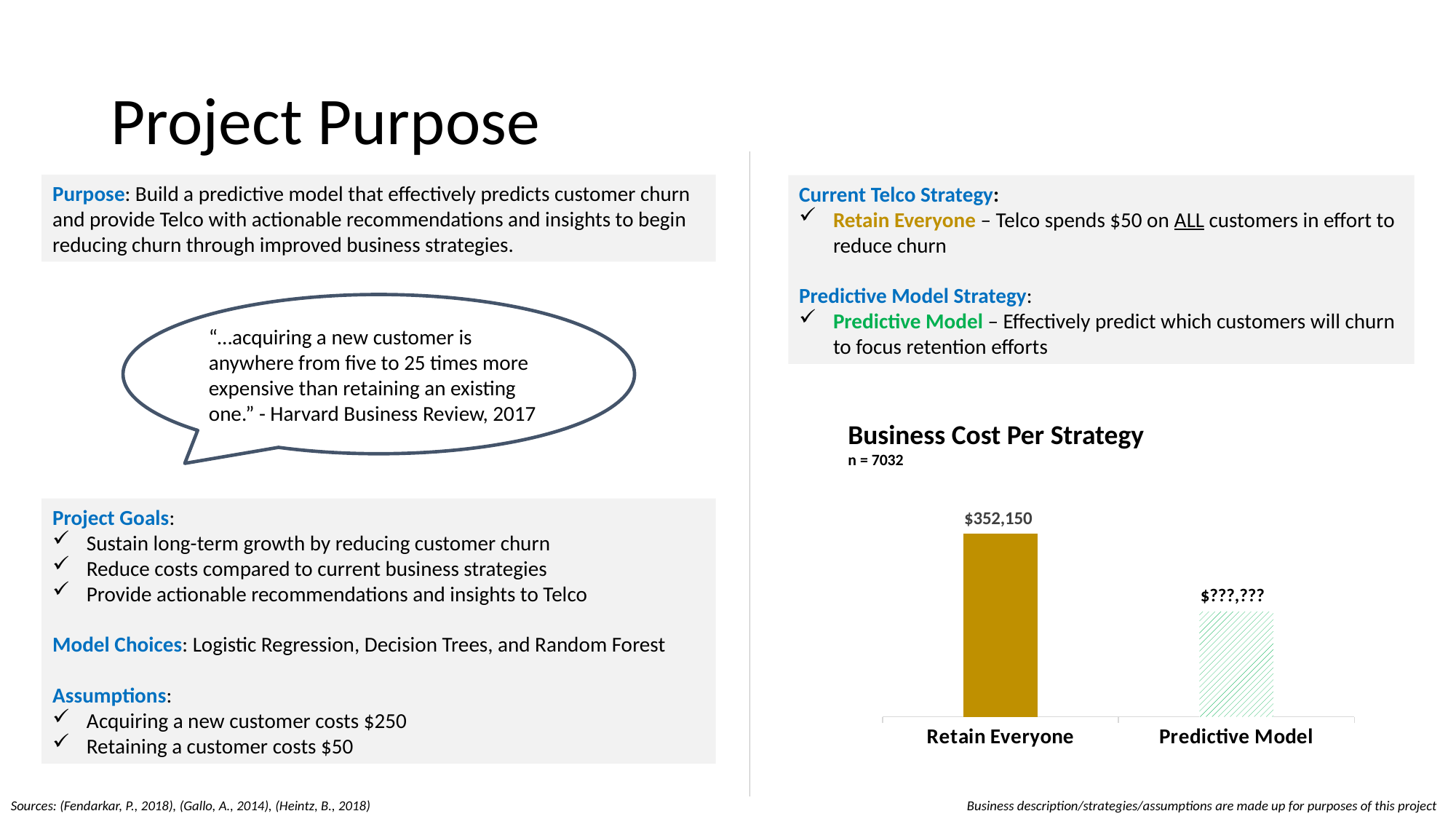

# Project Purpose
Purpose: Build a predictive model that effectively predicts customer churn and provide Telco with actionable recommendations and insights to begin reducing churn through improved business strategies.
Current Telco Strategy:
Retain Everyone – Telco spends $50 on ALL customers in effort to reduce churn

Predictive Model Strategy:
Predictive Model – Effectively predict which customers will churn to focus retention efforts
“…acquiring a new customer is anywhere from five to 25 times more expensive than retaining an existing one.” - Harvard Business Review, 2017
Business Cost Per Strategy
n = 7032

### Chart

| Category | Cost Per Customer |
|---|---|
| Retain Everyone | 352150.0 |
| Predictive Model | 206501.0 |
Project Goals:
Sustain long-term growth by reducing customer churn
Reduce costs compared to current business strategies
Provide actionable recommendations and insights to Telco

Model Choices: Logistic Regression, Decision Trees, and Random Forest

Assumptions:
Acquiring a new customer costs $250
Retaining a customer costs $50
$???,???
Sources: (Fendarkar, P., 2018), (Gallo, A., 2014), (Heintz, B., 2018)
Business description/strategies/assumptions are made up for purposes of this project